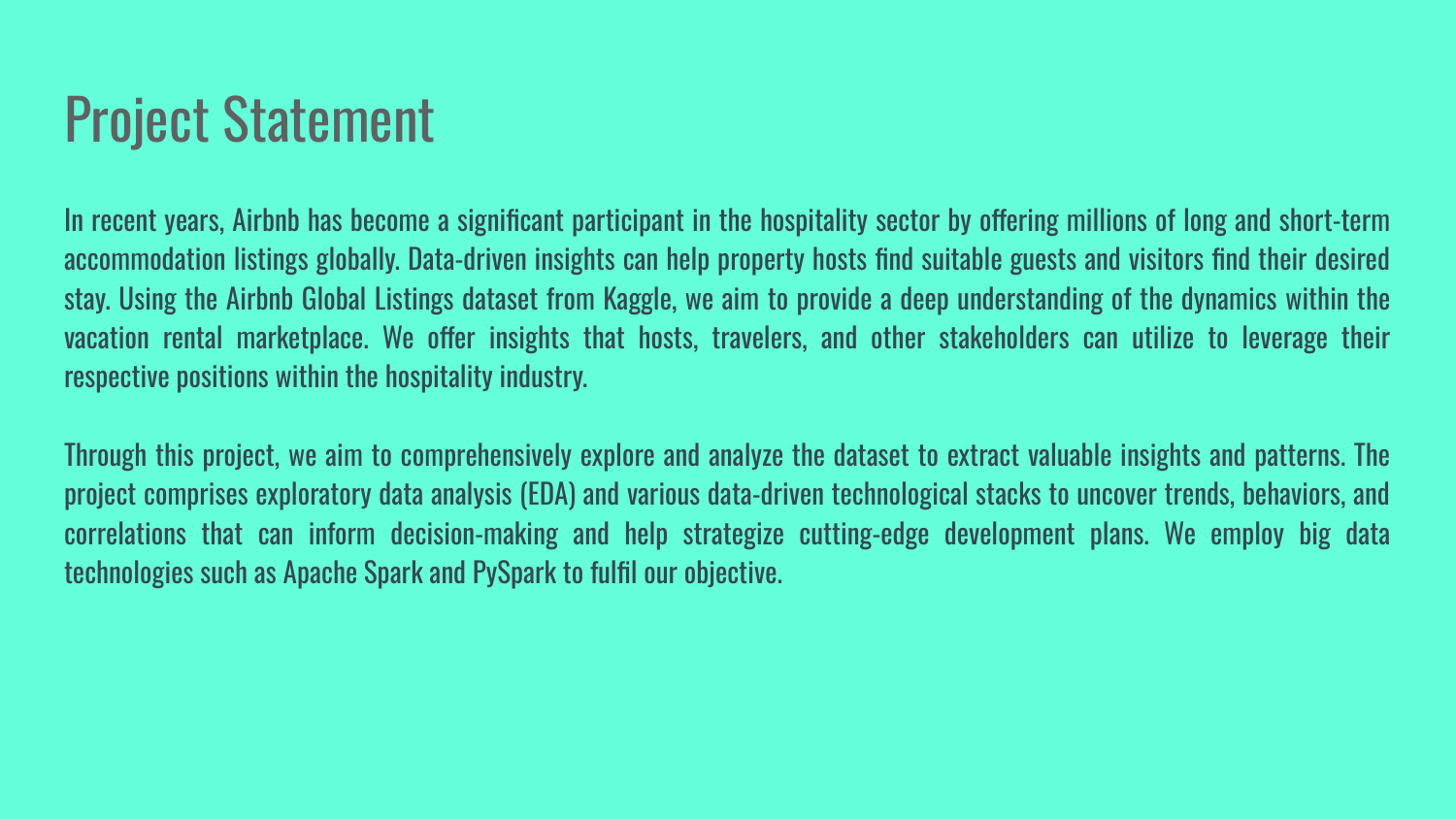

# Project Statement
In recent years, Airbnb has become a significant participant in the hospitality sector by offering millions of long and short-term accommodation listings globally. Data-driven insights can help property hosts find suitable guests and visitors find their desired stay. Using the Airbnb Global Listings dataset from Kaggle, we aim to provide a deep understanding of the dynamics within the vacation rental marketplace. We offer insights that hosts, travelers, and other stakeholders can utilize to leverage their respective positions within the hospitality industry.

Through this project, we aim to comprehensively explore and analyze the dataset to extract valuable insights and patterns. The project comprises exploratory data analysis (EDA) and various data-driven technological stacks to uncover trends, behaviors, and correlations that can inform decision-making and help strategize cutting-edge development plans. We employ big data technologies such as Apache Spark and PySpark to fulfil our objective.